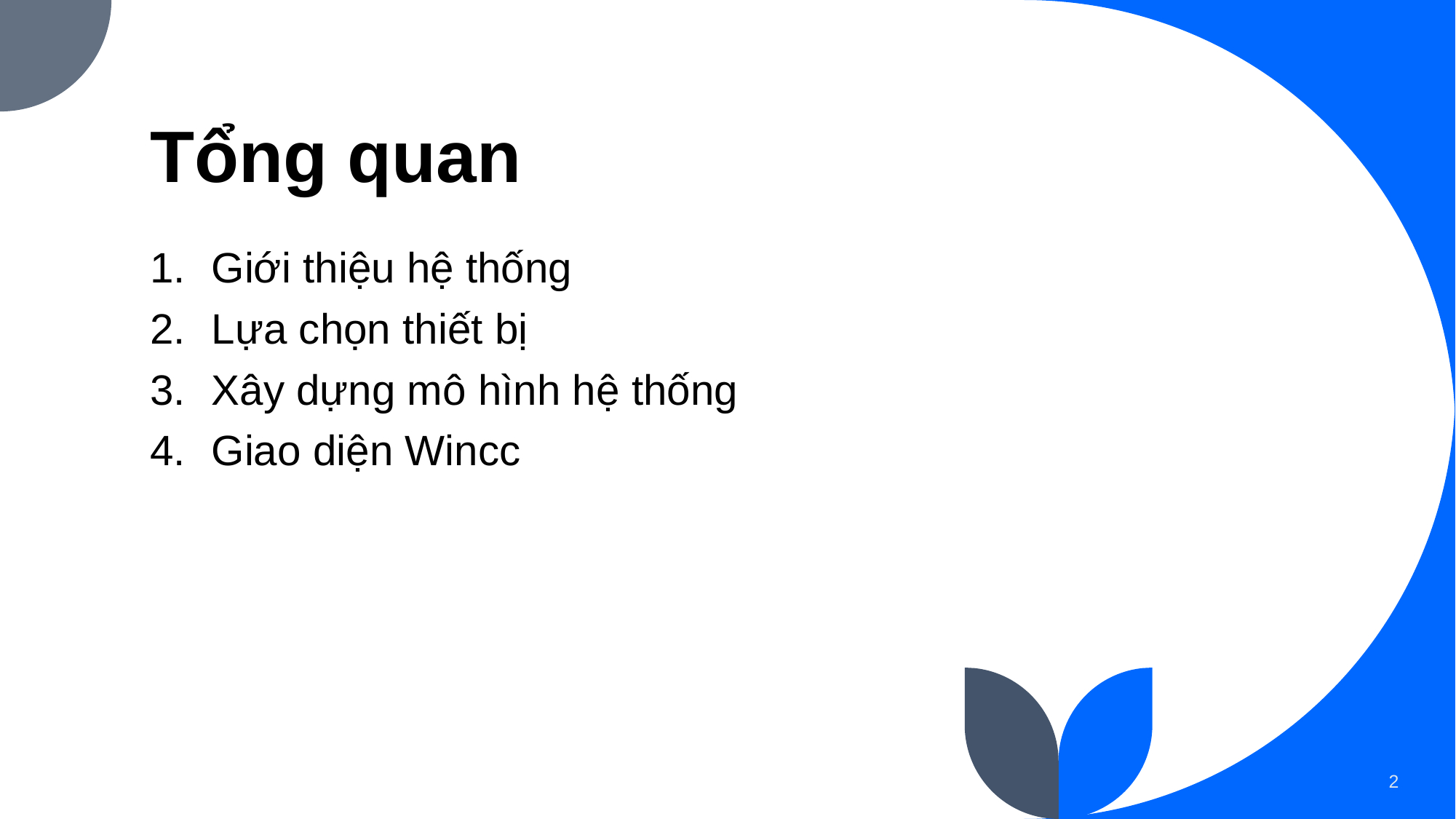

# Tổng quan
Giới thiệu hệ thống
Lựa chọn thiết bị
Xây dựng mô hình hệ thống
Giao diện Wincc
2